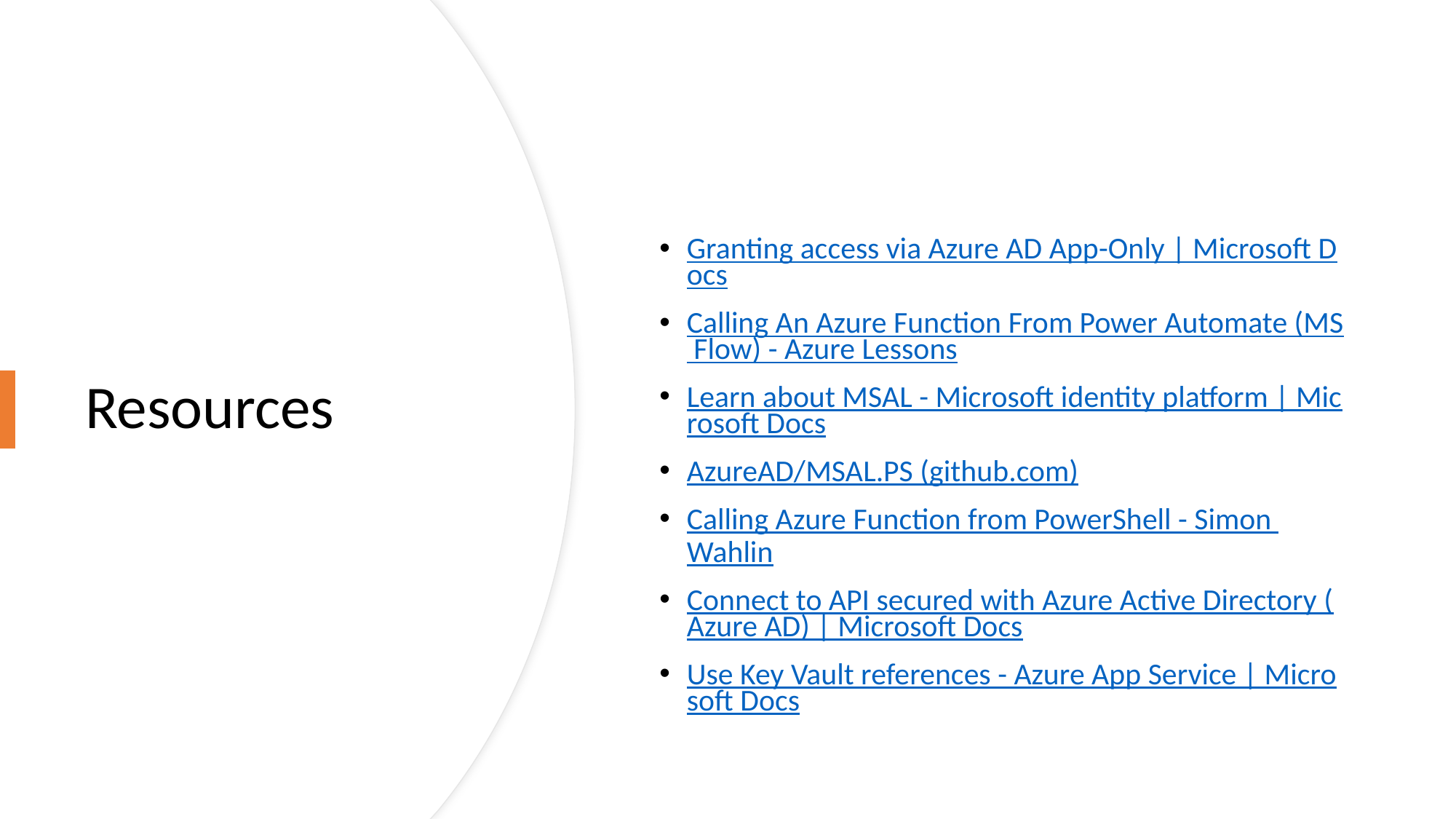

Granting access via Azure AD App-Only | Microsoft Docs
Calling An Azure Function From Power Automate (MS Flow) - Azure Lessons
Learn about MSAL - Microsoft identity platform | Microsoft Docs
AzureAD/MSAL.PS (github.com)
Calling Azure Function from PowerShell - Simon Wahlin
Connect to API secured with Azure Active Directory (Azure AD) | Microsoft Docs
Use Key Vault references - Azure App Service | Microsoft Docs
# Resources